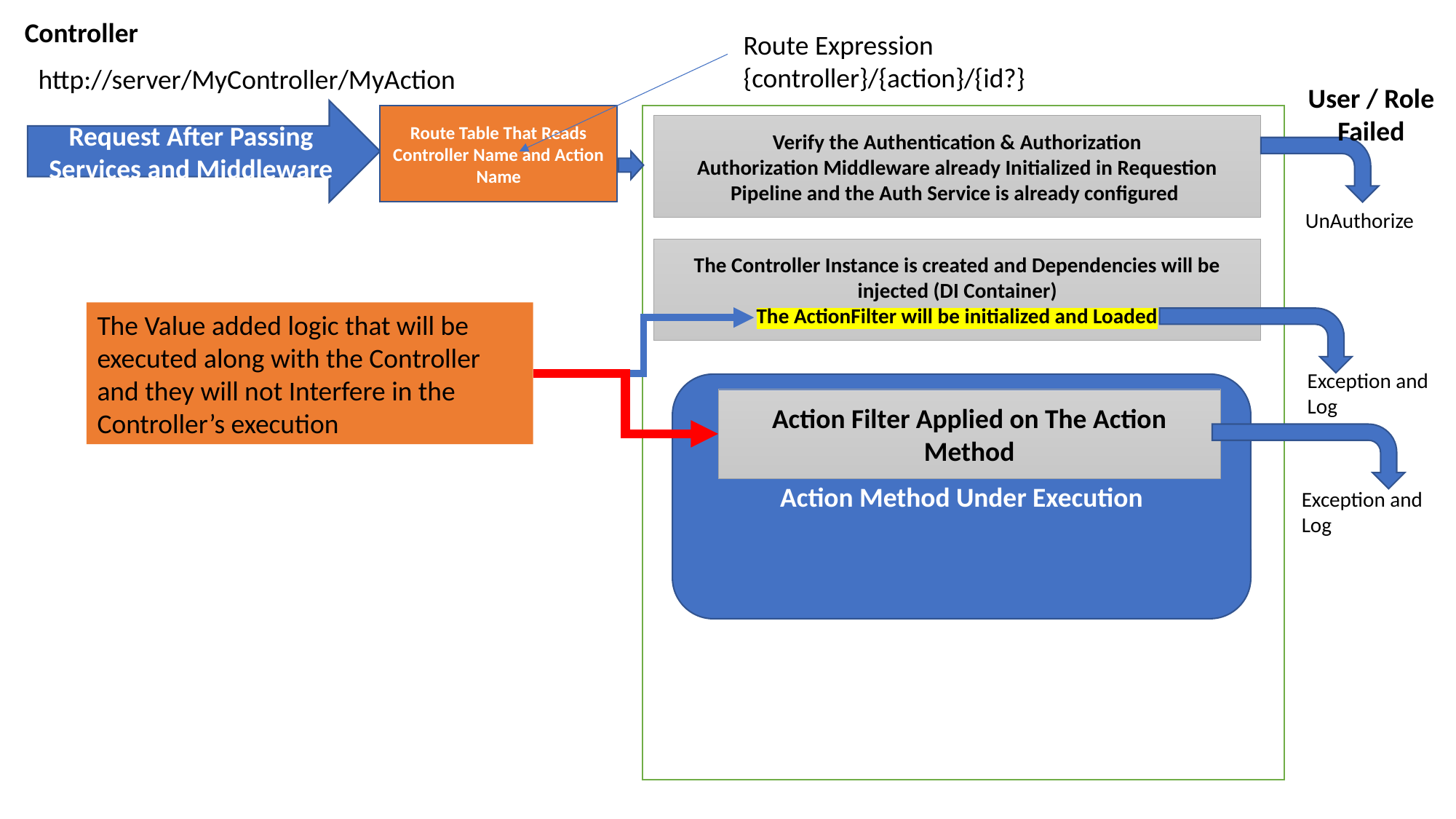

Controller
Route Expression
{controller}/{action}/{id?}
http://server/MyController/MyAction
User / Role Failed
Request After Passing Services and Middleware
Route Table That Reads Controller Name and Action Name

Verify the Authentication & Authorization
Authorization Middleware already Initialized in Requestion Pipeline and the Auth Service is already configured

UnAuthorize
The Controller Instance is created and Dependencies will be injected (DI Container)
The ActionFilter will be initialized and Loaded

The Value added logic that will be executed along with the Controller and they will not Interfere in the Controller’s execution

Exception and Log
Action Method Under Execution
Action Filter Applied on The Action Method
Exception and Log